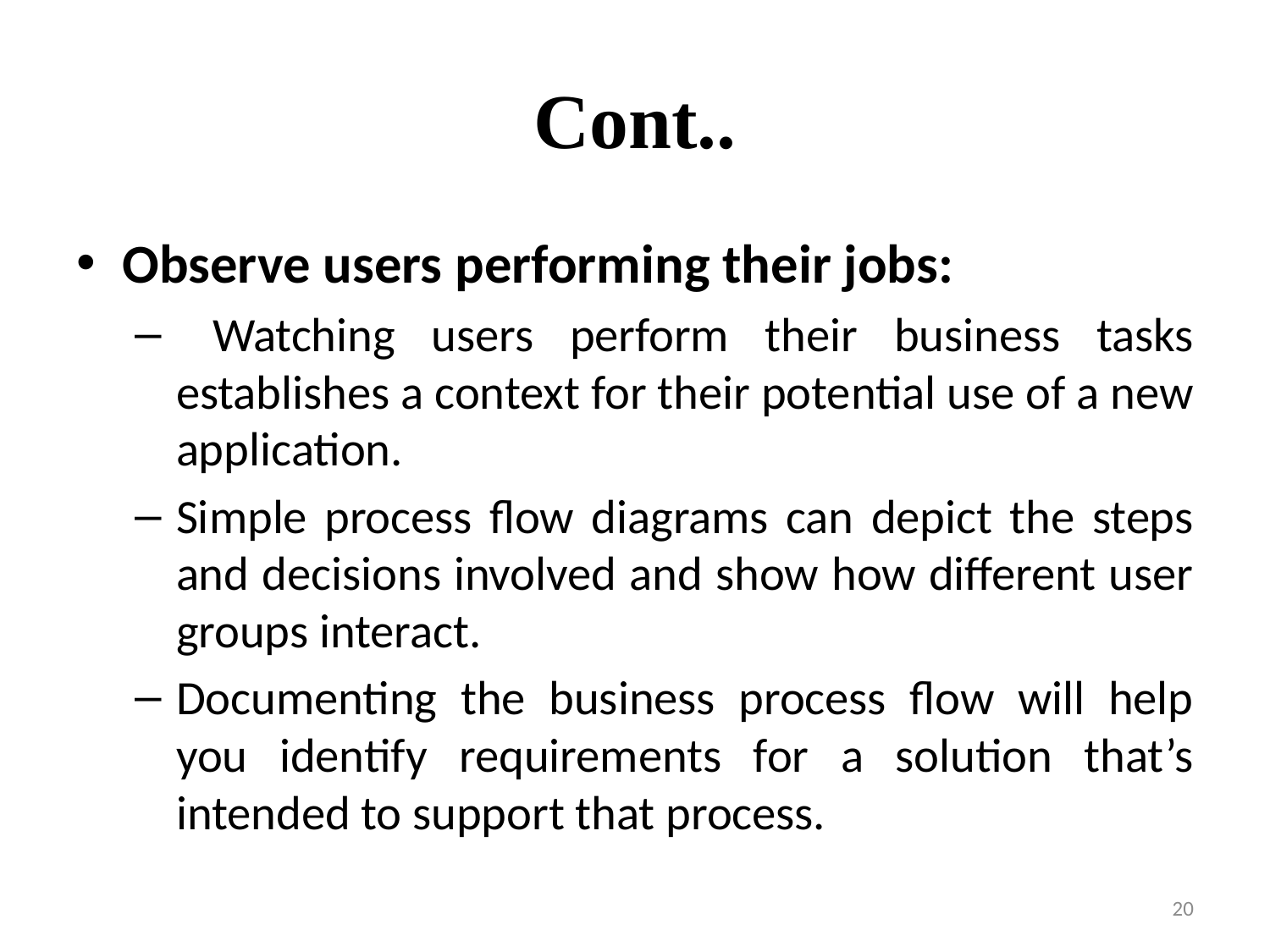

# Cont..
Observe users performing their jobs:
 Watching users perform their business tasks establishes a context for their potential use of a new application.
Simple process flow diagrams can depict the steps and decisions involved and show how different user groups interact.
Documenting the business process flow will help you identify requirements for a solution that’s intended to support that process.
20